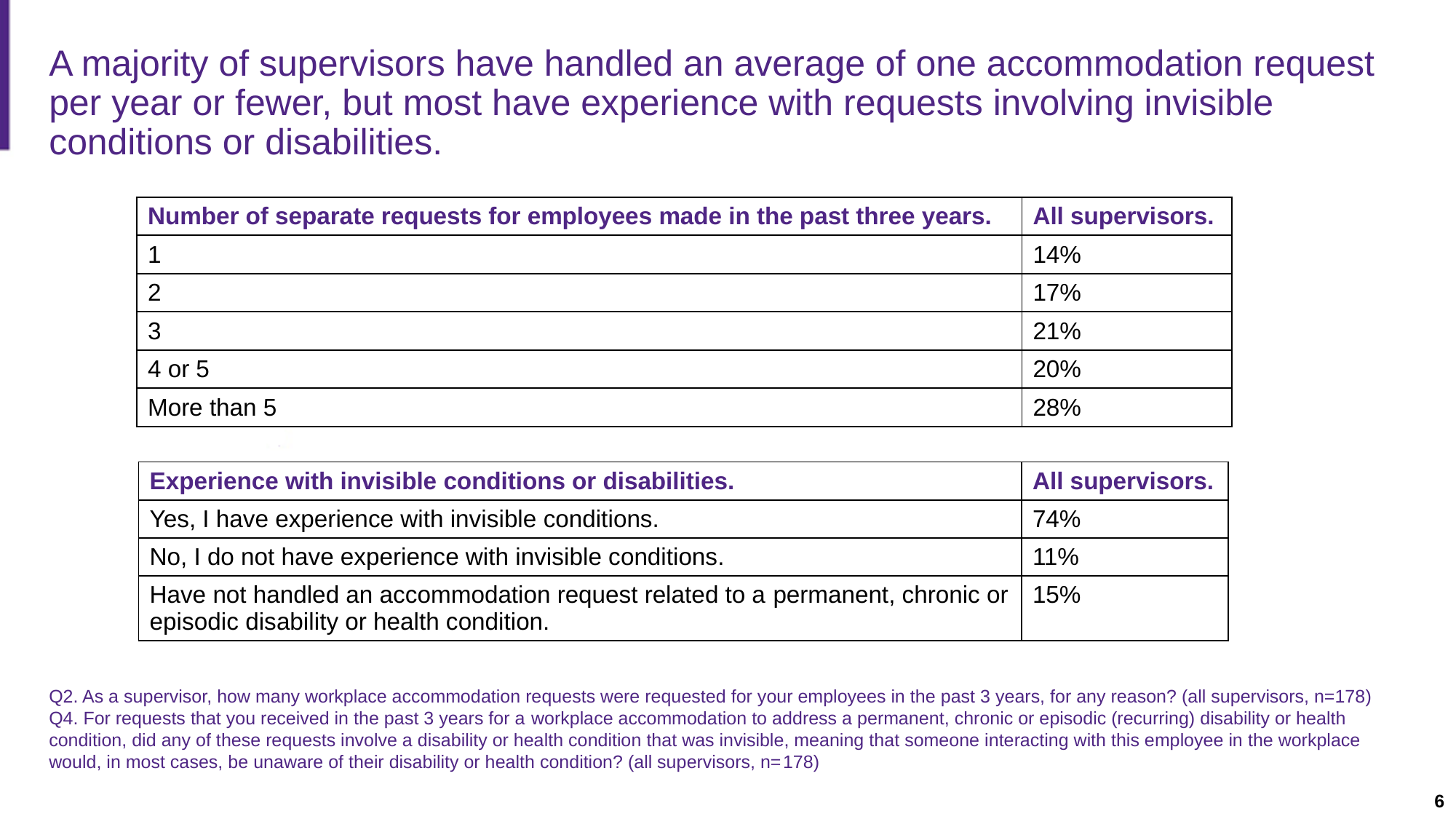

Slide description: A slide containing two tables summarizing the number and types of requests made for employees by supervisors.
# A majority of supervisors have handled an average of one accommodation request per year or fewer, but most have experience with requests involving invisible conditions or disabilities.
| Number of separate requests for employees made in the past three years. | All supervisors. |
| --- | --- |
| 1 | 14% |
| 2 | 17% |
| 3 | 21% |
| 4 or 5 | 20% |
| More than 5 | 28% |
| Experience with invisible conditions or disabilities. | All supervisors. |
| --- | --- |
| Yes, I have experience with invisible conditions. | 74% |
| No, I do not have experience with invisible conditions. | 11% |
| Have not handled an accommodation request related to a permanent, chronic or episodic disability or health condition. | 15% |
Q2. As a supervisor, how many workplace accommodation requests were requested for your employees in the past 3 years, for any reason? (all supervisors, n=178)
Q4. For requests that you received in the past 3 years for a workplace accommodation to address a permanent, chronic or episodic (recurring) disability or health condition, did any of these requests involve a disability or health condition that was invisible, meaning that someone interacting with this employee in the workplace would, in most cases, be unaware of their disability or health condition? (all supervisors, n=178)
6